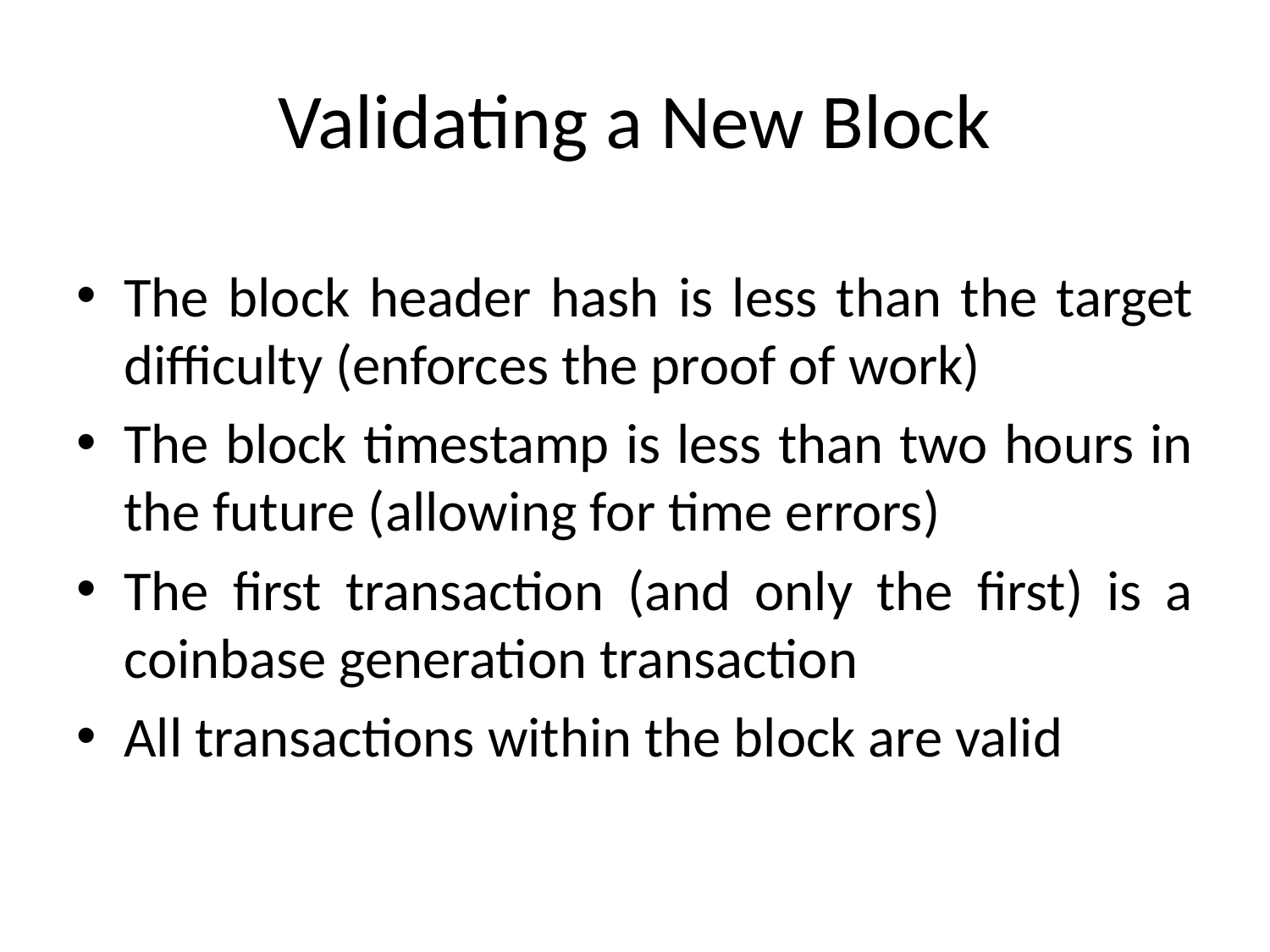

# Validating a New Block
The block header hash is less than the target difficulty (enforces the proof of work)
The block timestamp is less than two hours in the future (allowing for time errors)
The first transaction (and only the first) is a coinbase generation transaction
All transactions within the block are valid